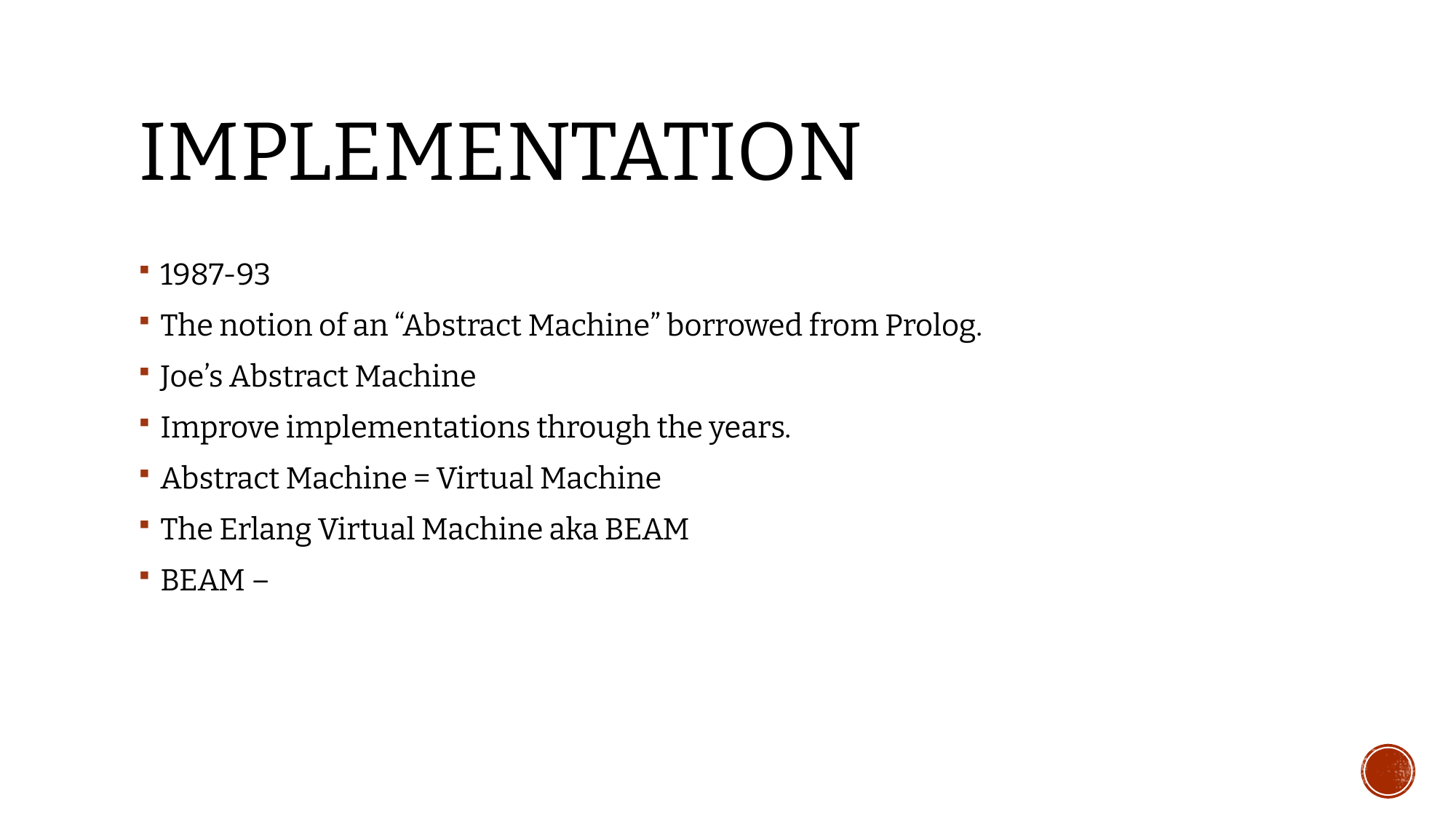

# Implementation
1987-93
The notion of an “Abstract Machine” borrowed from Prolog.
Joe’s Abstract Machine
Improve implementations through the years.
Abstract Machine = Virtual Machine
The Erlang Virtual Machine aka BEAM
BEAM –